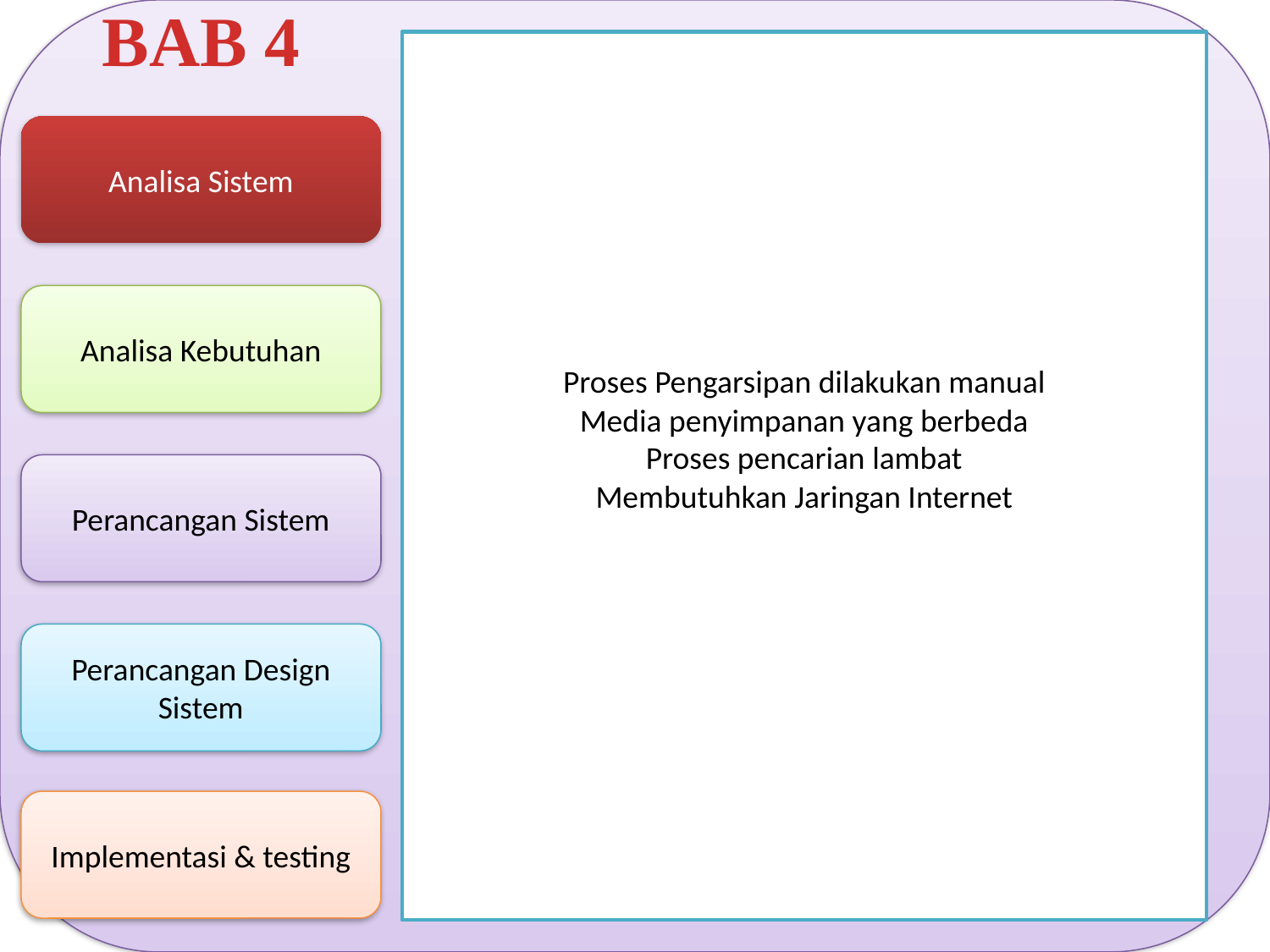

BAB 4
Proses Pengarsipan dilakukan manual
Media penyimpanan yang berbeda
Proses pencarian lambat
Membutuhkan Jaringan Internet

Analisa Sistem
Analisa Kebutuhan
Perancangan Sistem
Perancangan Design Sistem
Implementasi & testing